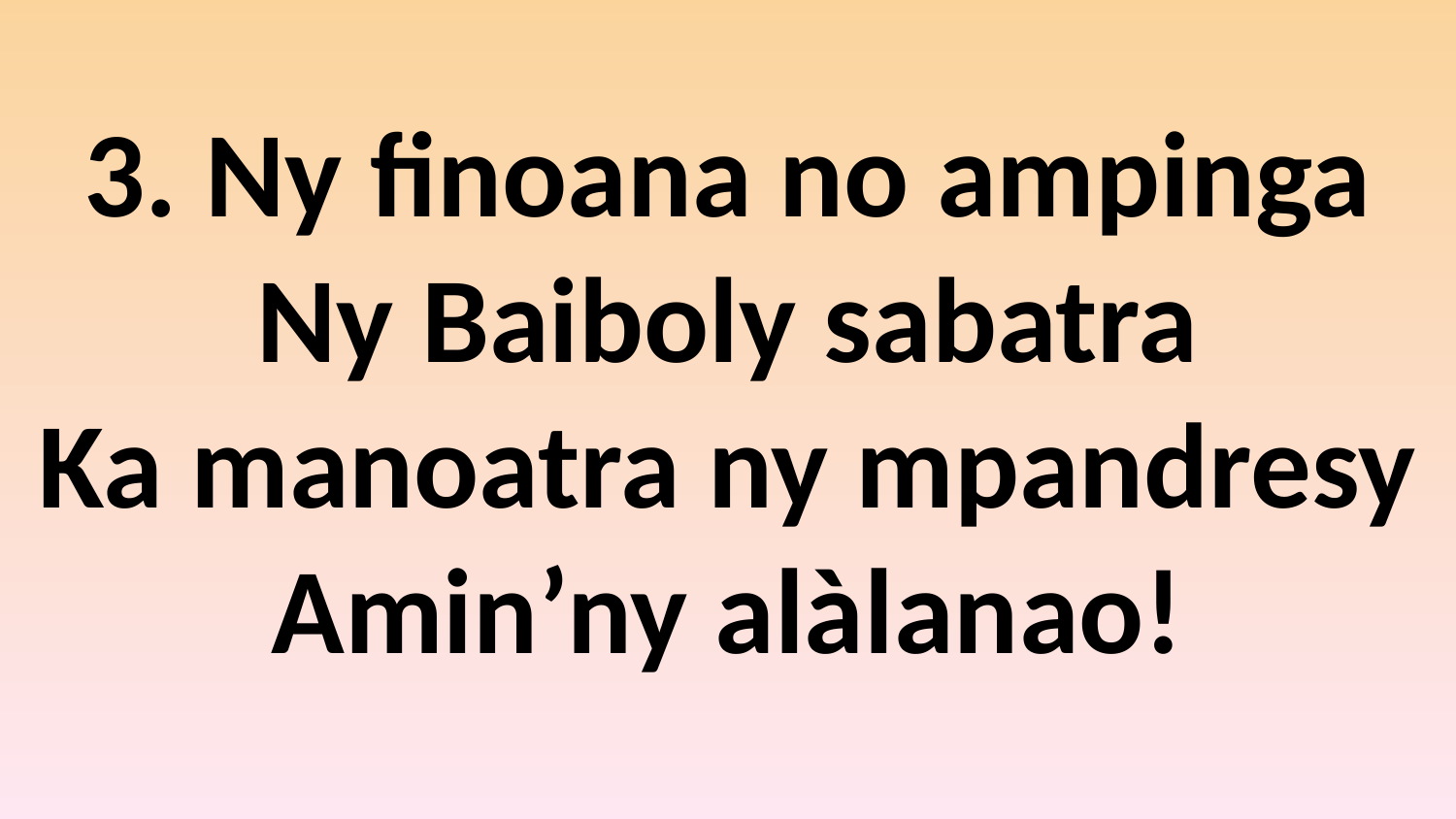

3. Ny finoana no ampinga
Ny Baiboly sabatra
Ka manoatra ny mpandresy
Amin’ny alàlanao!